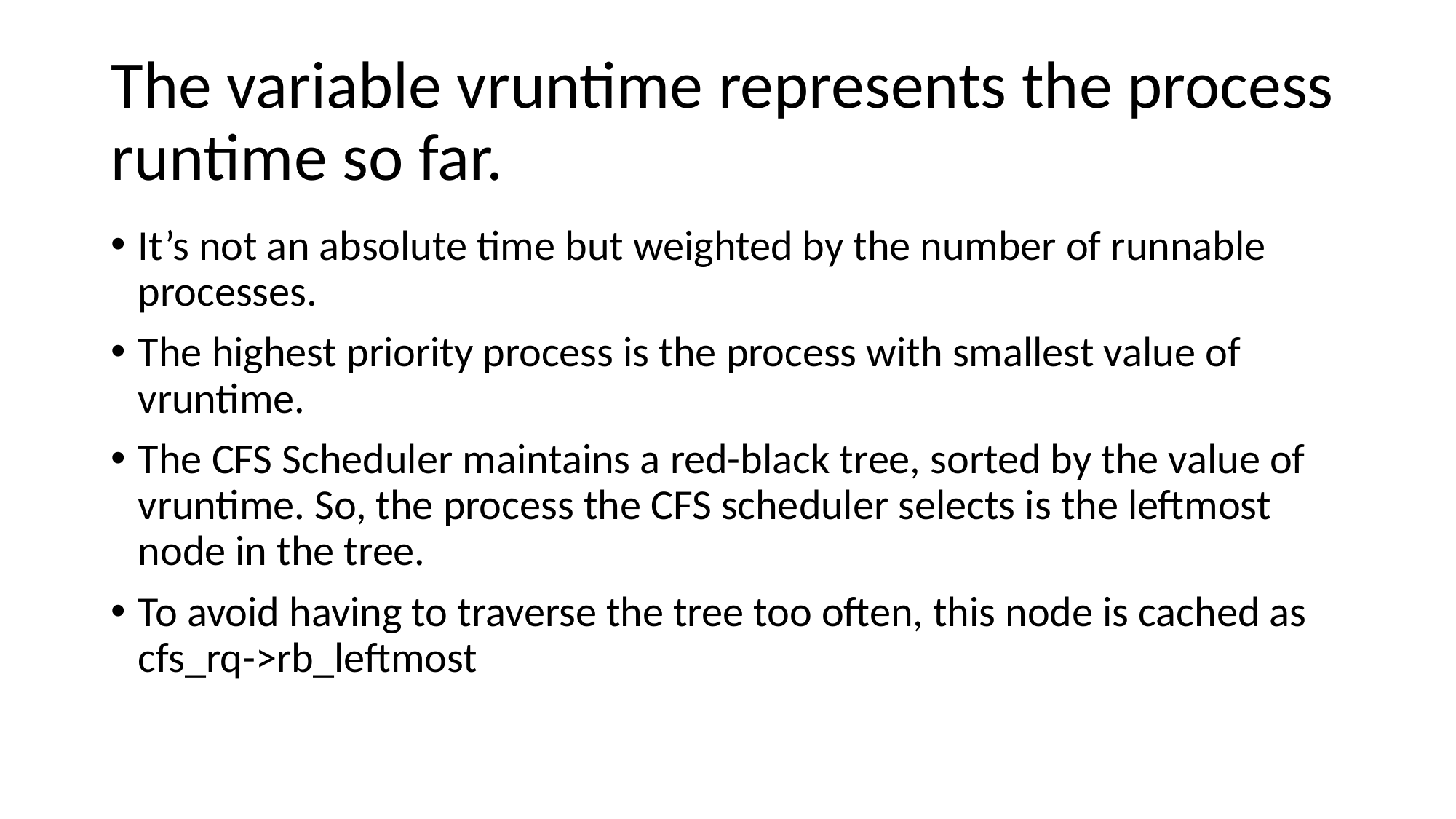

# The variable vruntime represents the process runtime so far.
It’s not an absolute time but weighted by the number of runnable processes.
The highest priority process is the process with smallest value of vruntime.
The CFS Scheduler maintains a red-black tree, sorted by the value of vruntime. So, the process the CFS scheduler selects is the leftmost node in the tree.
To avoid having to traverse the tree too often, this node is cached as cfs_rq->rb_leftmost